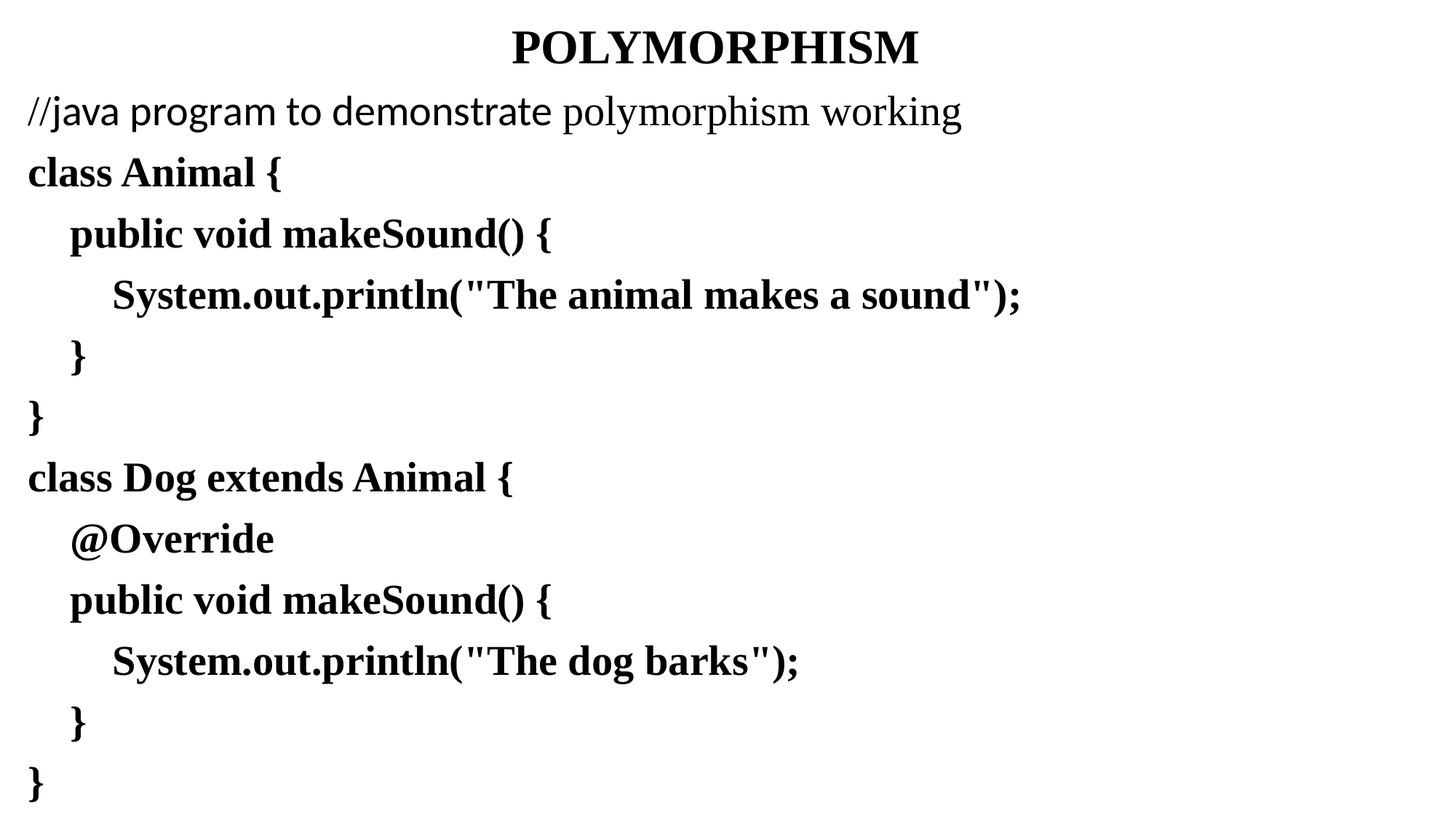

POLYMORPHISM
//java program to demonstrate polymorphism working
class Animal {
    public void makeSound() {
        System.out.println("The animal makes a sound");
    }
}
class Dog extends Animal {
    @Override
    public void makeSound() {
        System.out.println("The dog barks");
    }
}